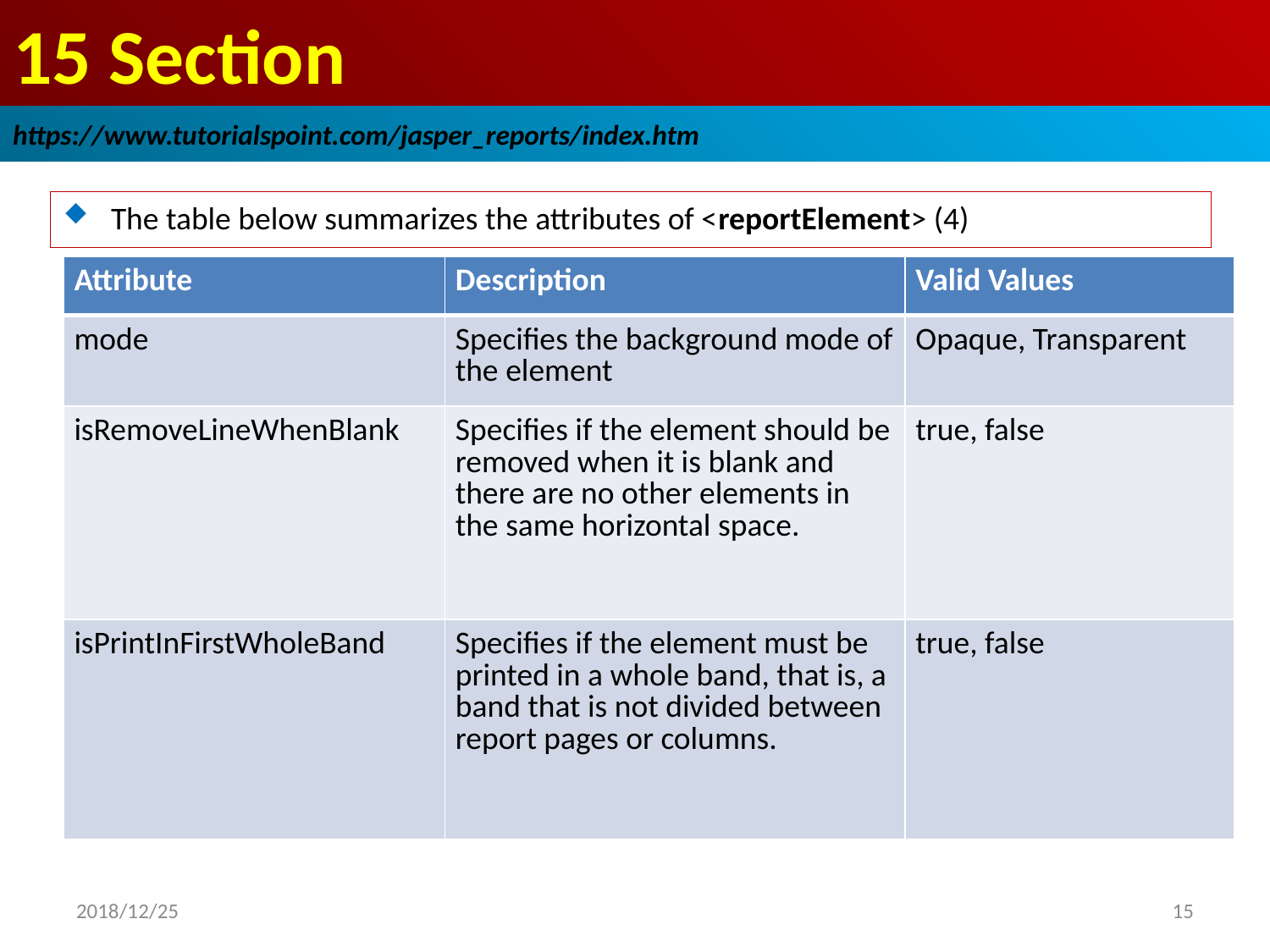

# 15 Section
https://www.tutorialspoint.com/jasper_reports/index.htm
The table below summarizes the attributes of <reportElement> (4)
| Attribute | Description | Valid Values |
| --- | --- | --- |
| mode | Specifies the background mode of the element | Opaque, Transparent |
| isRemoveLineWhenBlank | Specifies if the element should be removed when it is blank and there are no other elements in the same horizontal space. | true, false |
| isPrintInFirstWholeBand | Specifies if the element must be printed in a whole band, that is, a band that is not divided between report pages or columns. | true, false |
2018/12/25
15